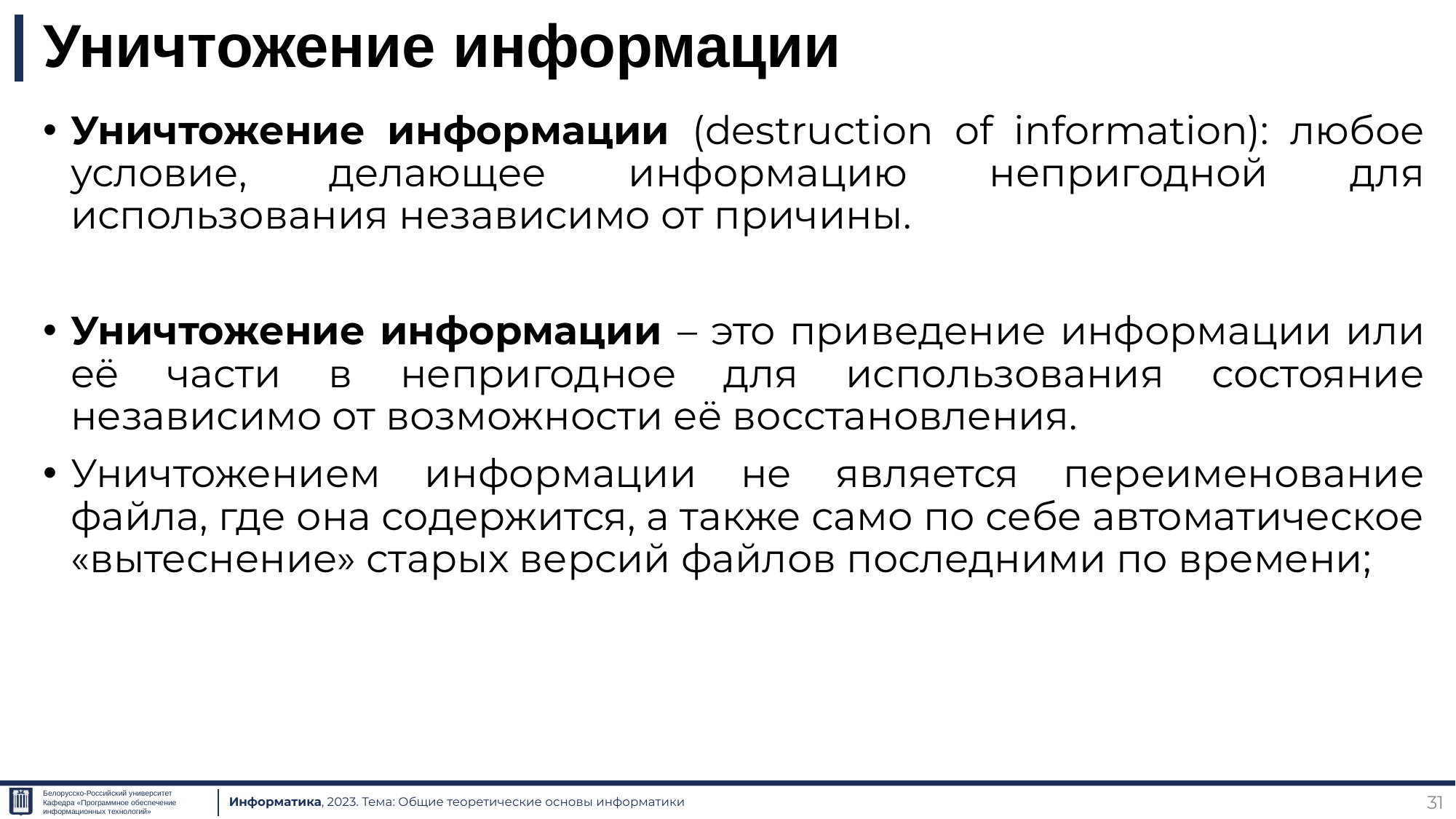

# Уничтожение информации
Уничтожение информации (destruction of information): любое условие, делающее информацию непригодной для использования независимо от причины.

Уничтожение информации – это приведение информации или её части в непригодное для использования состояние независимо от возможности её восстановления.
Уничтожением информации не является переименование файла, где она содержится, а также само по себе автоматическое «вытеснение» старых версий файлов последними по времени;

31